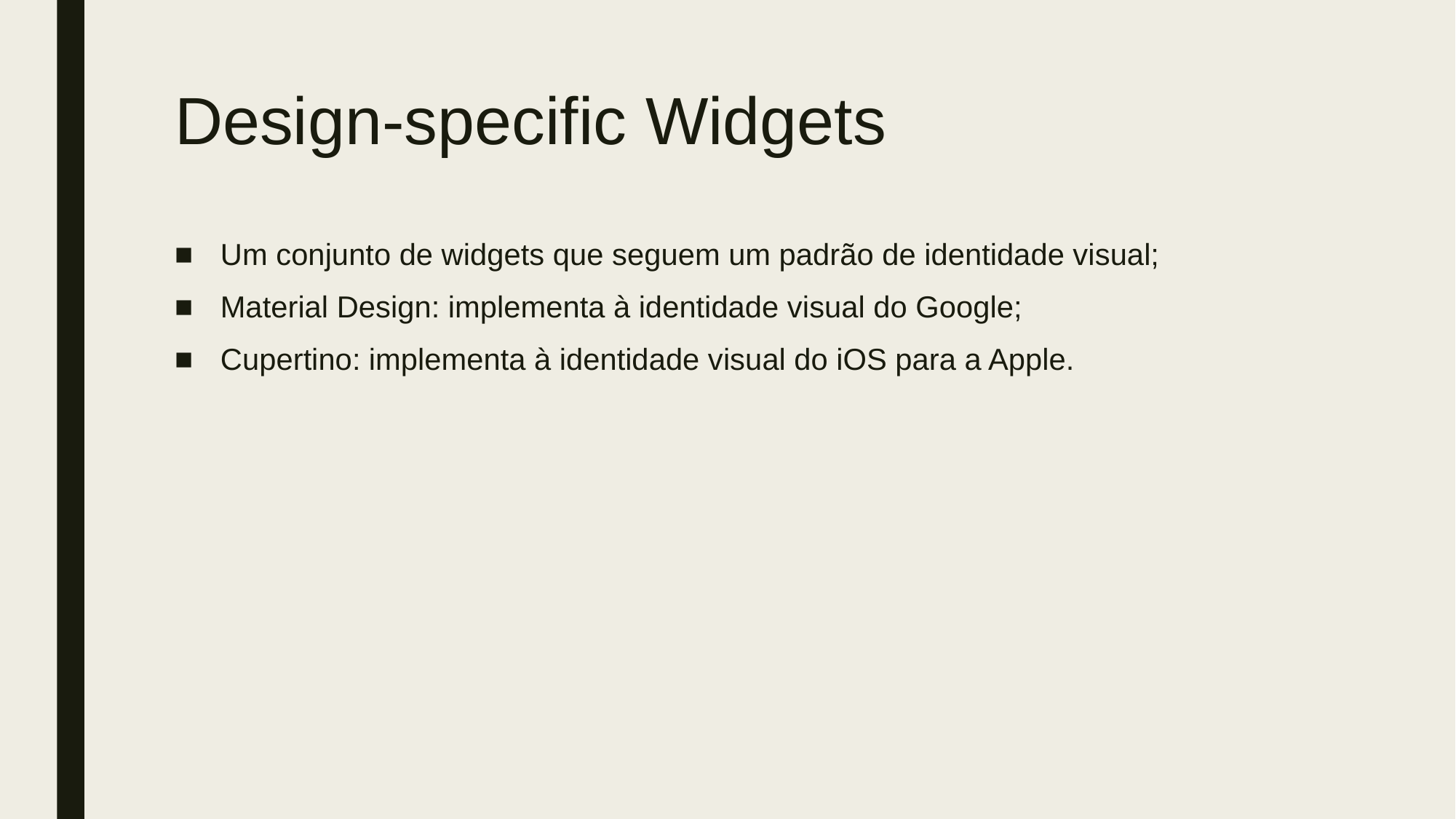

# Design-specific Widgets
Um conjunto de widgets que seguem um padrão de identidade visual;
Material Design: implementa à identidade visual do Google;
Cupertino: implementa à identidade visual do iOS para a Apple.